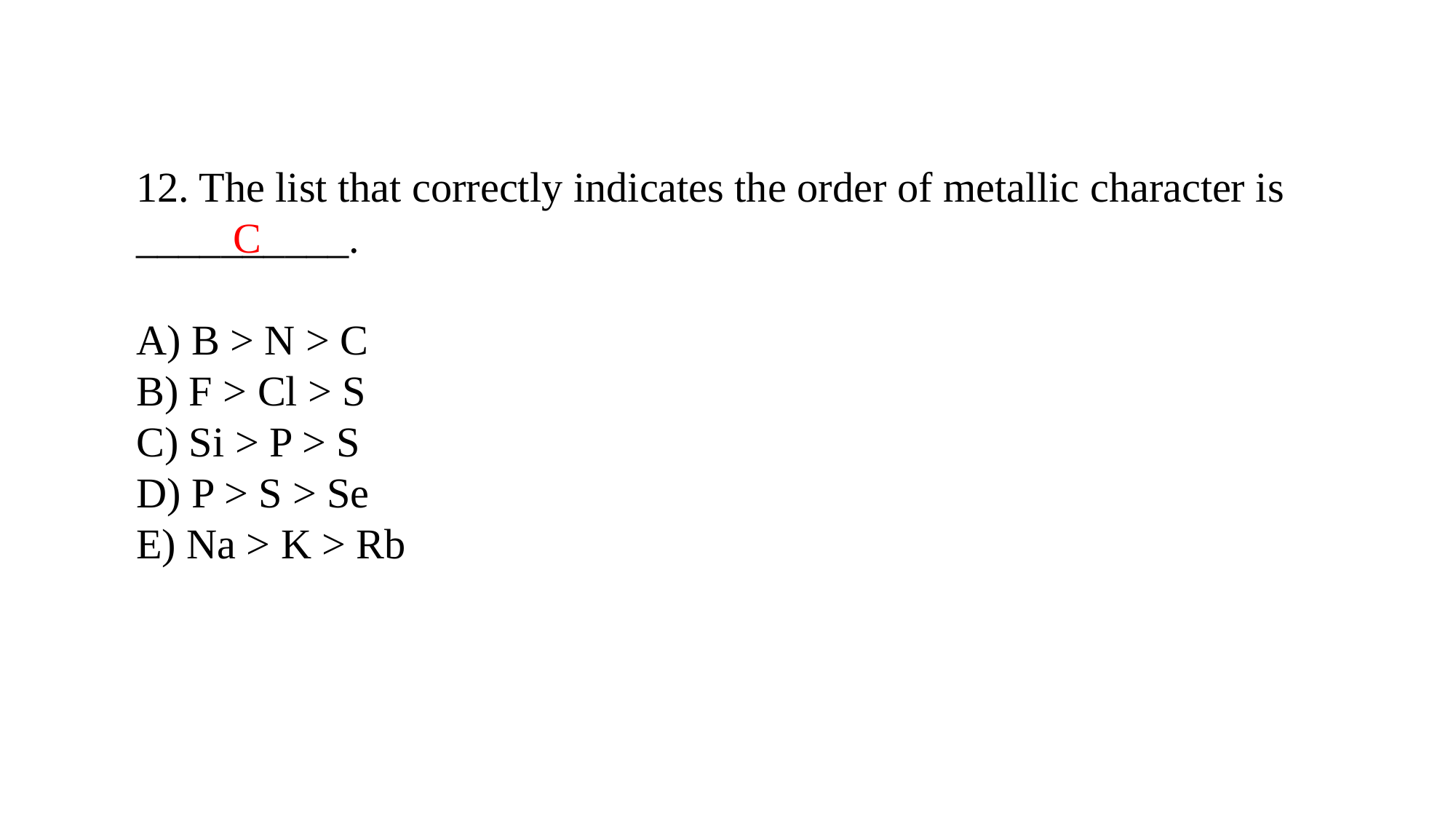

12. The list that correctly indicates the order of metallic character is __________.

A) B > N > C
B) F > Cl > S
C) Si > P > S
D) P > S > Se
E) Na > K > Rb
C